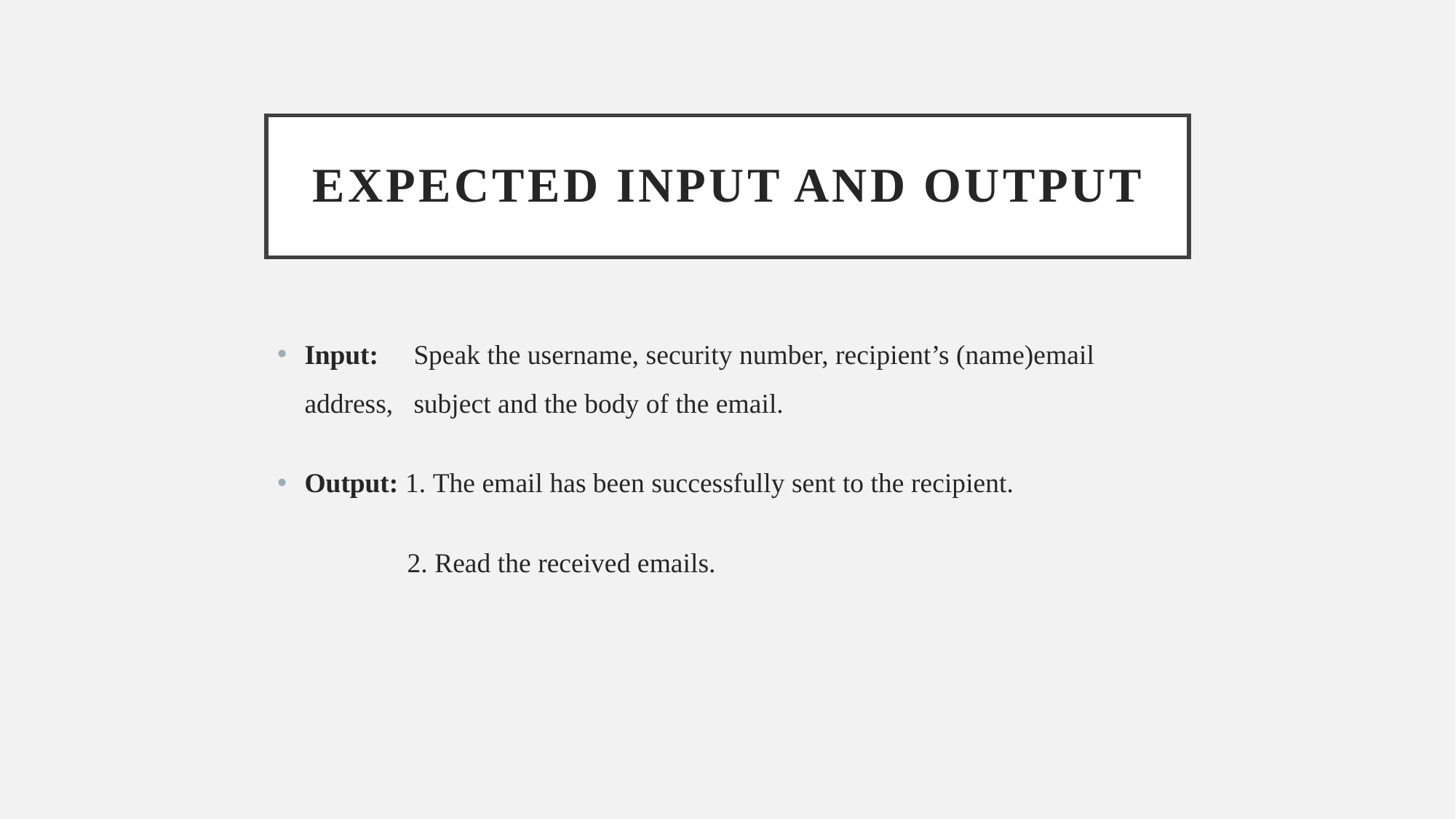

# Expected Input and Output
Input: 	Speak the username, security number, recipient’s (name)email address, 	subject and the body of the email.
Output: 1. The email has been successfully sent to the recipient.
	   2. Read the received emails.